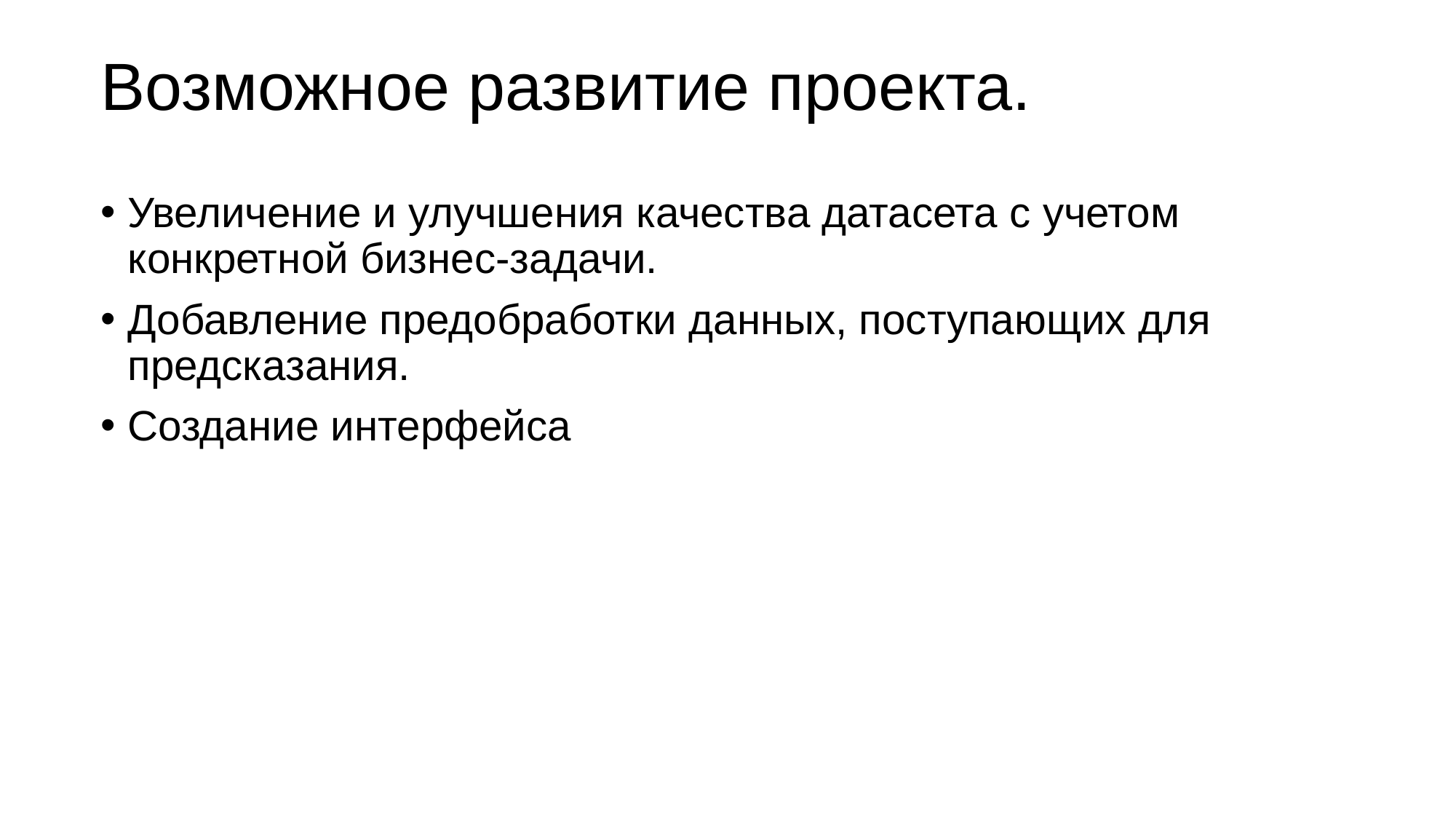

# Возможное развитие проекта.
Увеличение и улучшения качества датасета с учетом конкретной бизнес-задачи.
Добавление предобработки данных, поступающих для предсказания.
Создание интерфейса